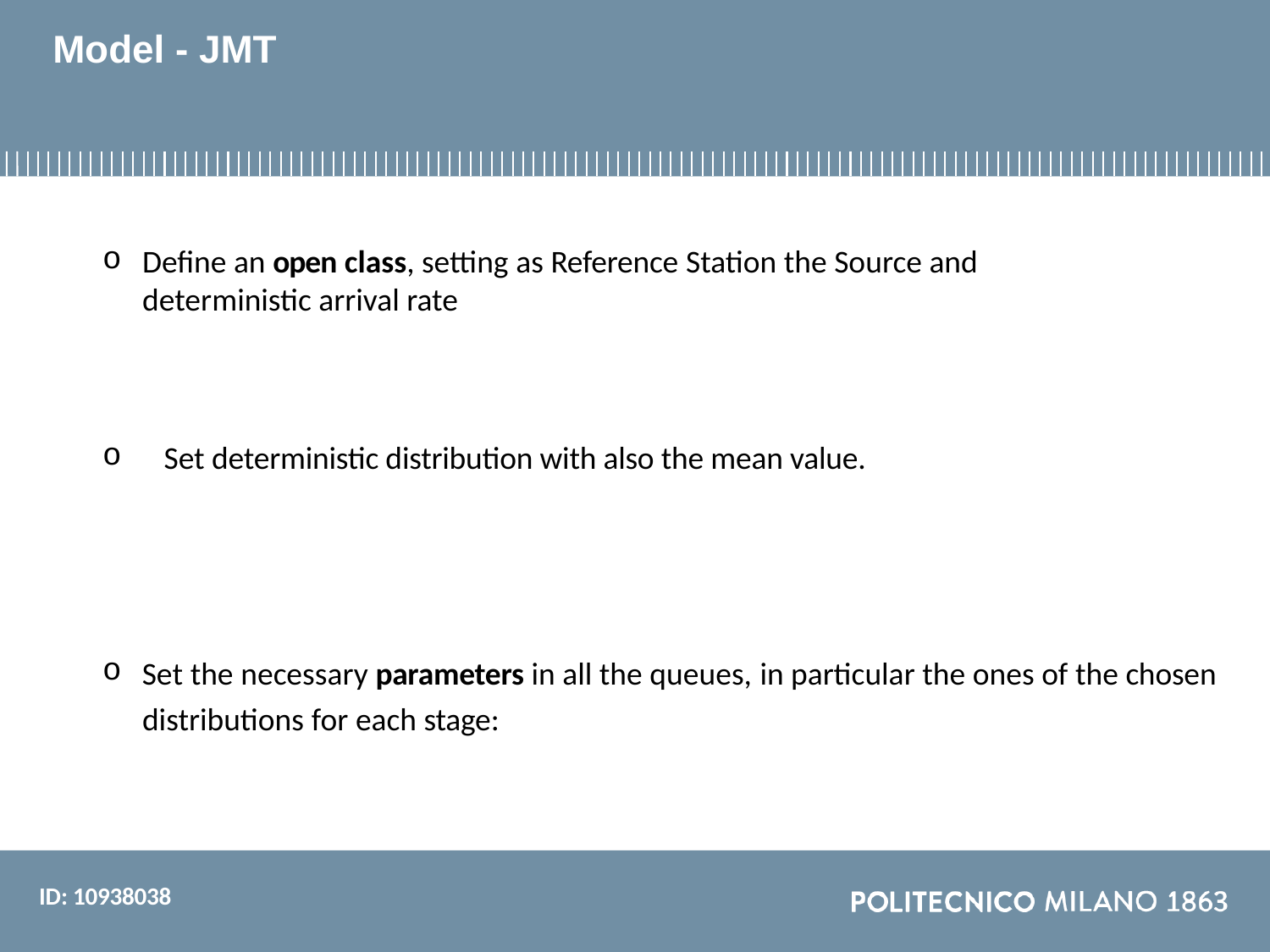

# Model - JMT
Define an open class, setting as Reference Station the Source and deterministic arrival rate

   Set deterministic distribution with also the mean value.
Set the necessary parameters in all the queues, in particular the ones of the chosen
distributions for each stage:
ID: 10938038